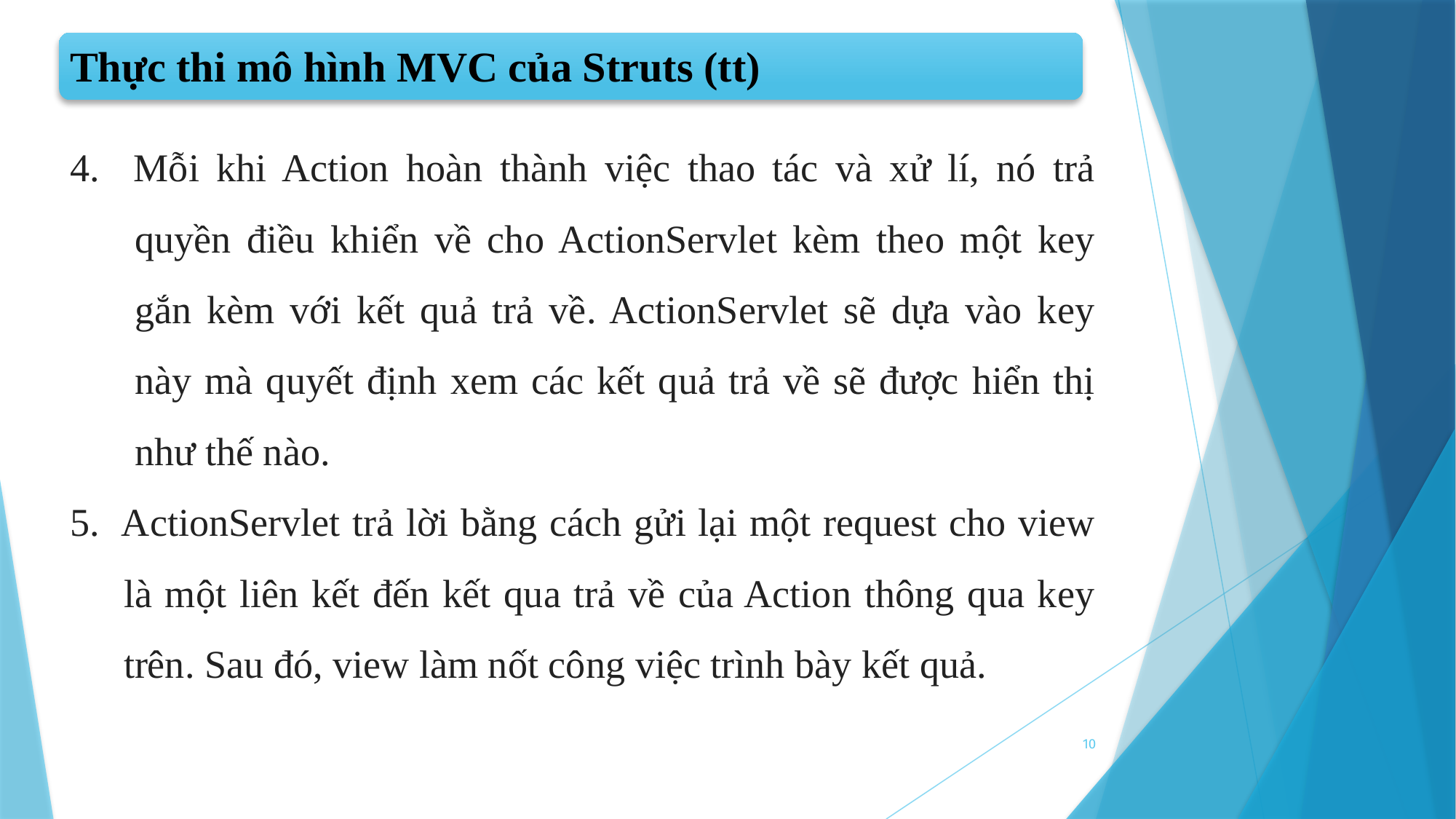

Thực thi mô hình MVC của Struts (tt)
4.  Mỗi khi Action hoàn thành việc thao tác và xử lí, nó trả quyền điều khiển về cho ActionServlet kèm theo một key gắn kèm với kết quả trả về. ActionServlet sẽ dựa vào key này mà quyết định xem các kết quả trả về sẽ được hiển thị như thế nào.
5.  ActionServlet trả lời bằng cách gửi lại một request cho view là một liên kết đến kết qua trả về của Action thông qua key trên. Sau đó, view làm nốt công việc trình bày kết quả.
10